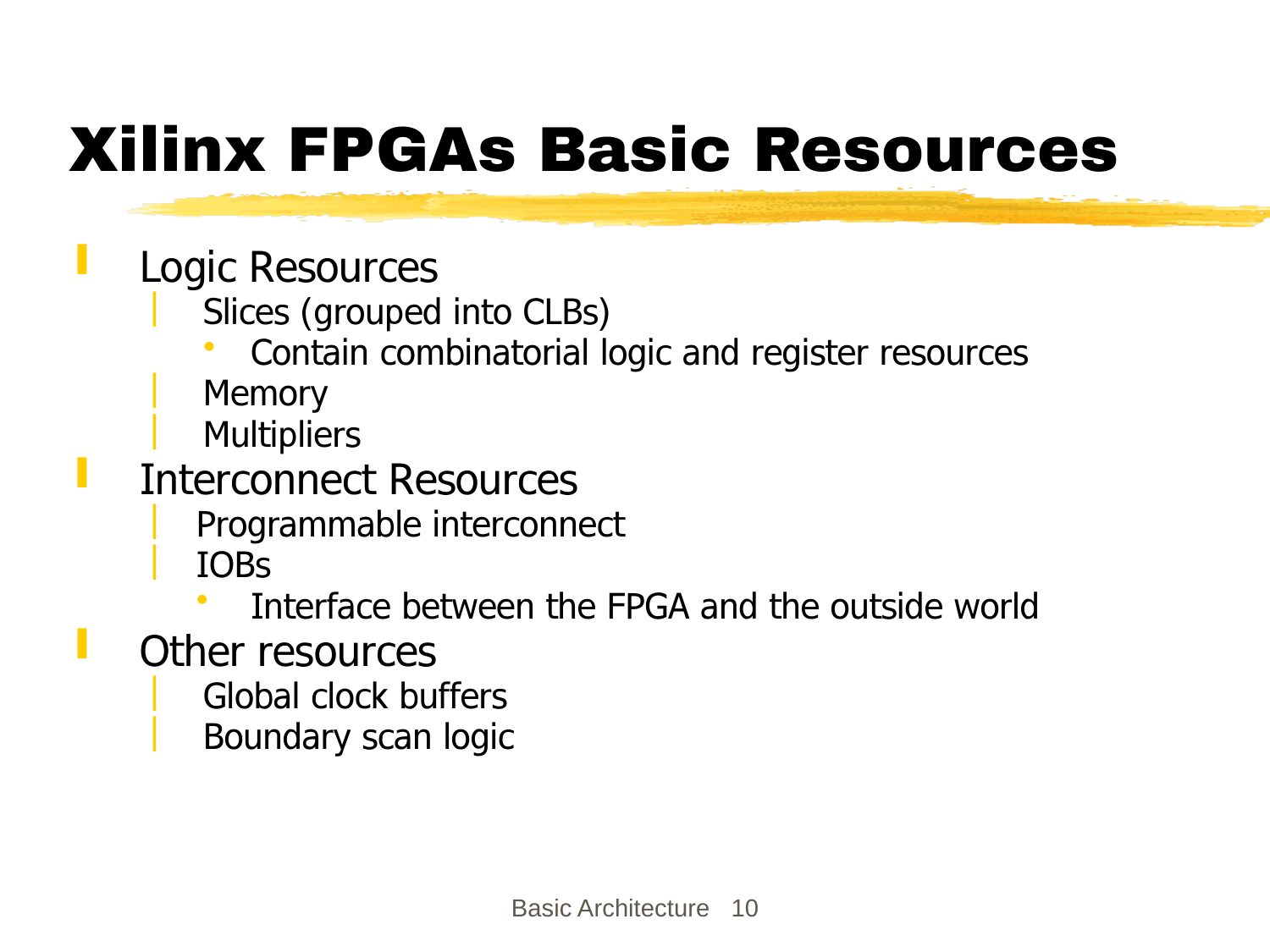

# Xilinx FPGAs Basic Resources
Logic Resources
Slices (grouped into CLBs)
Contain combinatorial logic and register resources
Memory
Multipliers
Interconnect Resources
Programmable interconnect
IOBs
Interface between the FPGA and the outside world
Other resources
Global clock buffers
Boundary scan logic
Basic Architecture   10